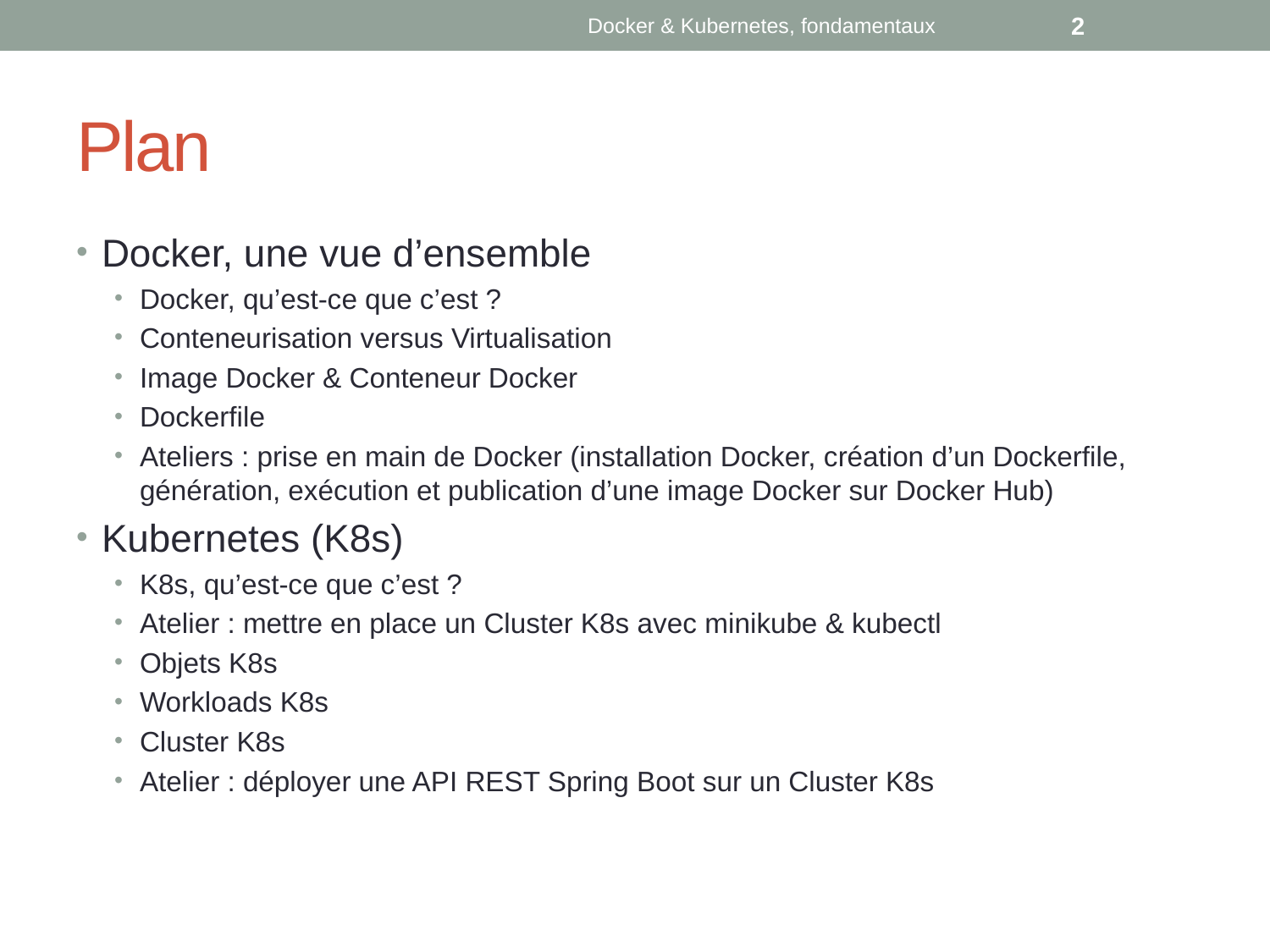

Docker & Kubernetes, fondamentaux
2
# Plan
Docker, une vue d’ensemble
Docker, qu’est-ce que c’est ?
Conteneurisation versus Virtualisation
Image Docker & Conteneur Docker
Dockerfile
Ateliers : prise en main de Docker (installation Docker, création d’un Dockerfile, génération, exécution et publication d’une image Docker sur Docker Hub)
Kubernetes (K8s)
K8s, qu’est-ce que c’est ?
Atelier : mettre en place un Cluster K8s avec minikube & kubectl
Objets K8s
Workloads K8s
Cluster K8s
Atelier : déployer une API REST Spring Boot sur un Cluster K8s